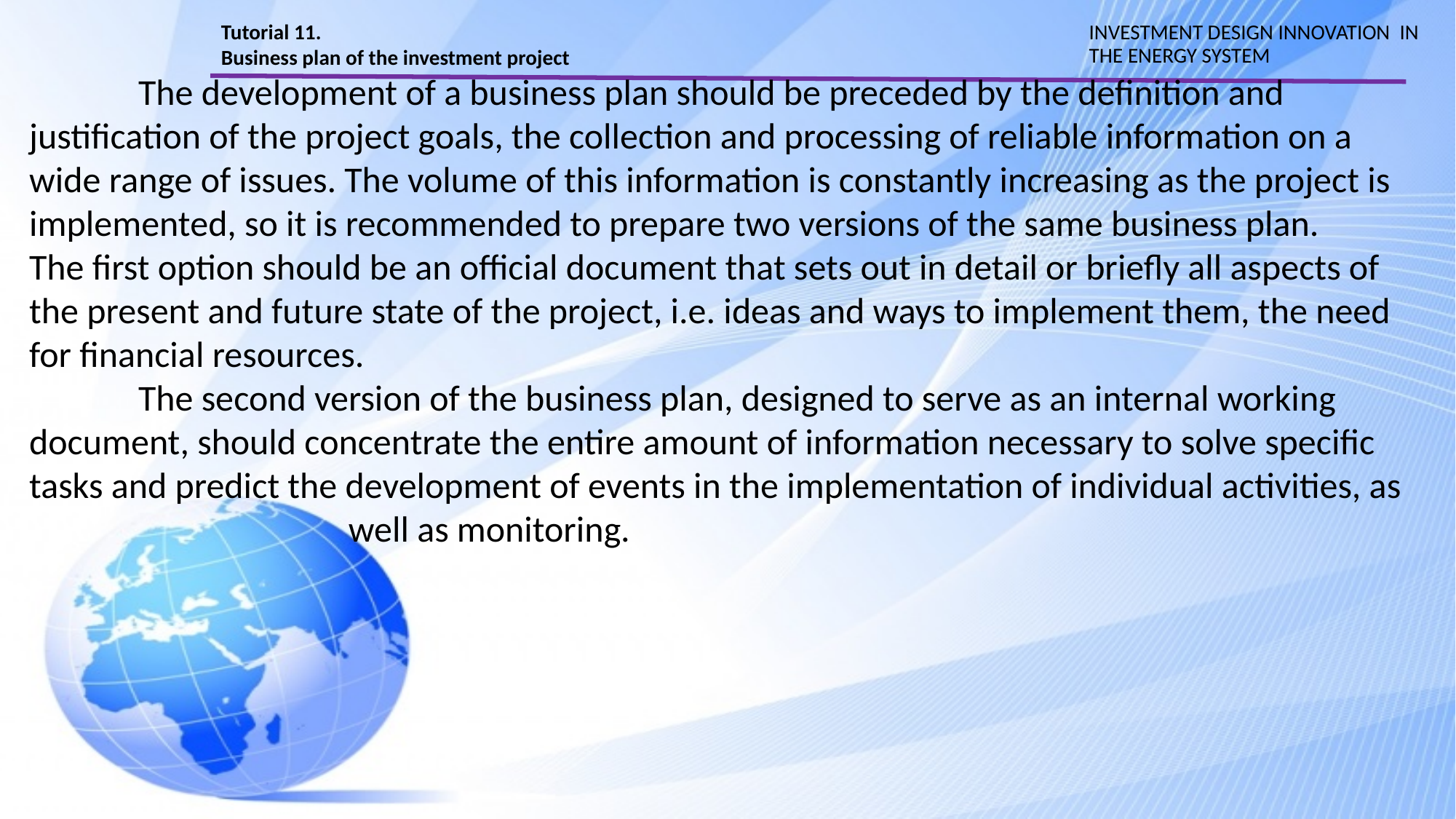

Tutorial 11.
Business plan of the investment project
INVESTMENT DESIGN INNOVATION  IN
THE ENERGY SYSTEM
	The development of a business plan should be preceded by the definition and justification of the project goals, the collection and processing of reliable information on a wide range of issues. The volume of this information is constantly increasing as the project is implemented, so it is recommended to prepare two versions of the same business plan.
The first option should be an official document that sets out in detail or briefly all aspects of the present and future state of the project, i.e. ideas and ways to implement them, the need for financial resources.
	The second version of the business plan, designed to serve as an internal working document, should concentrate the entire amount of information necessary to solve specific tasks and predict the development of events in the implementation of individual activities, as
                                       well as monitoring.